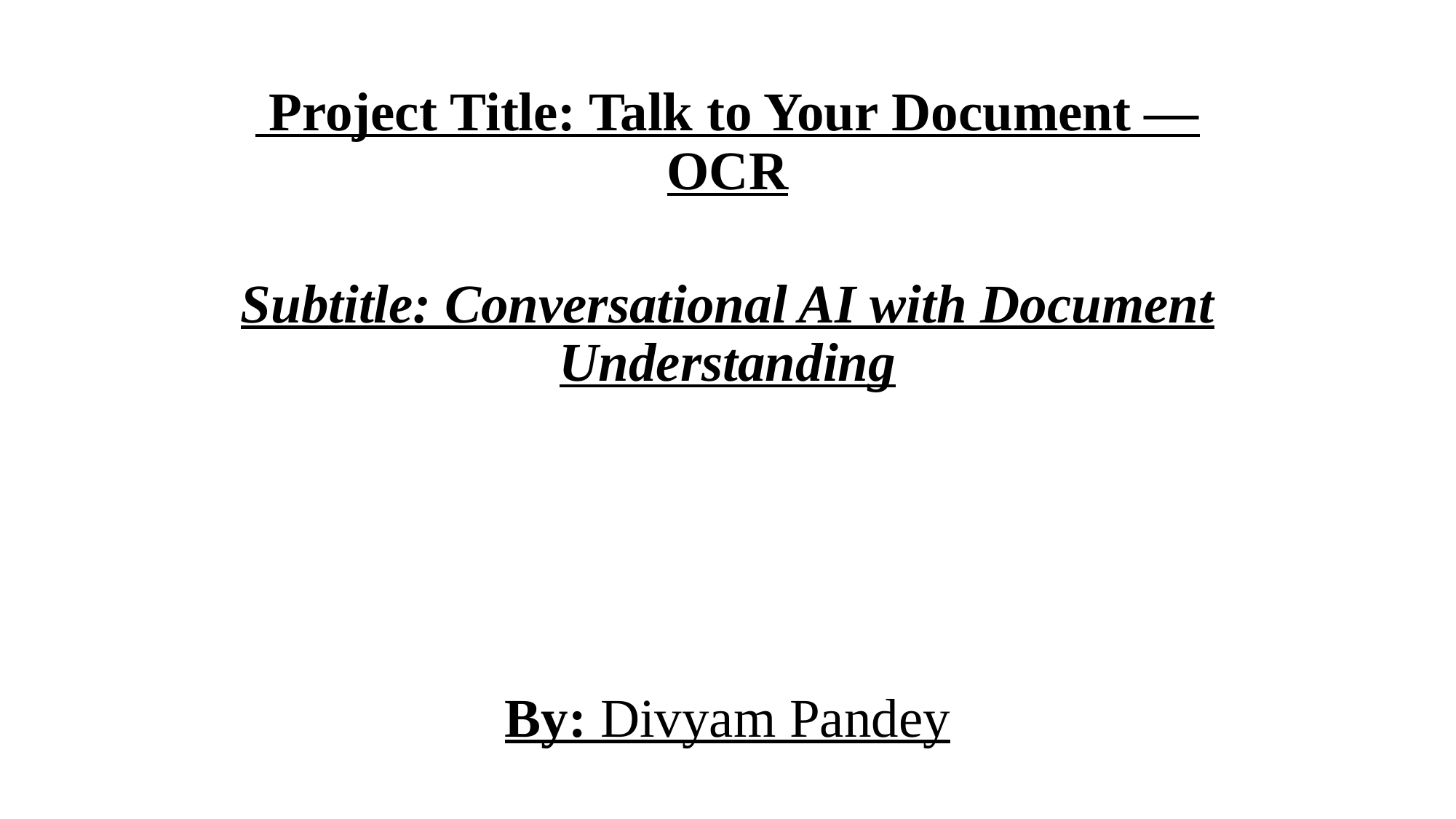

Project Title: Talk to Your Document — OCR
Subtitle: Conversational AI with Document Understanding

By: Divyam Pandey
#